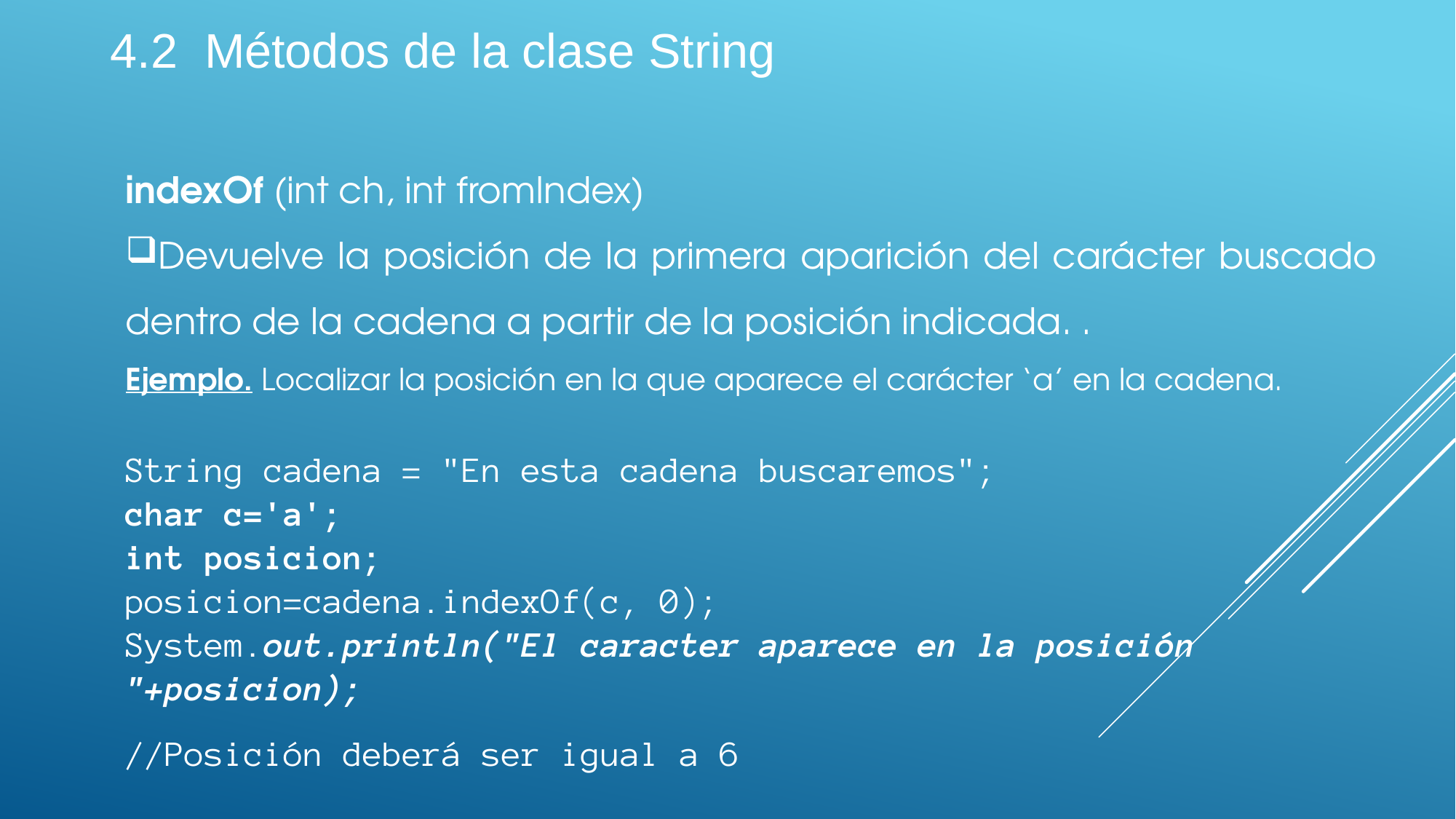

4.2  Métodos de la clase String
indexOf (int ch, int fromIndex)
Devuelve la posición de la primera aparición del carácter buscado dentro de la cadena a partir de la posición indicada. .
Ejemplo. Localizar la posición en la que aparece el carácter ‘a’ en la cadena.

String cadena = "En esta cadena buscaremos";
char c='a';
int posicion;
posicion=cadena.indexOf(c, 0);
System.out.println("El caracter aparece en la posición "+posicion);
//Posición deberá ser igual a 6